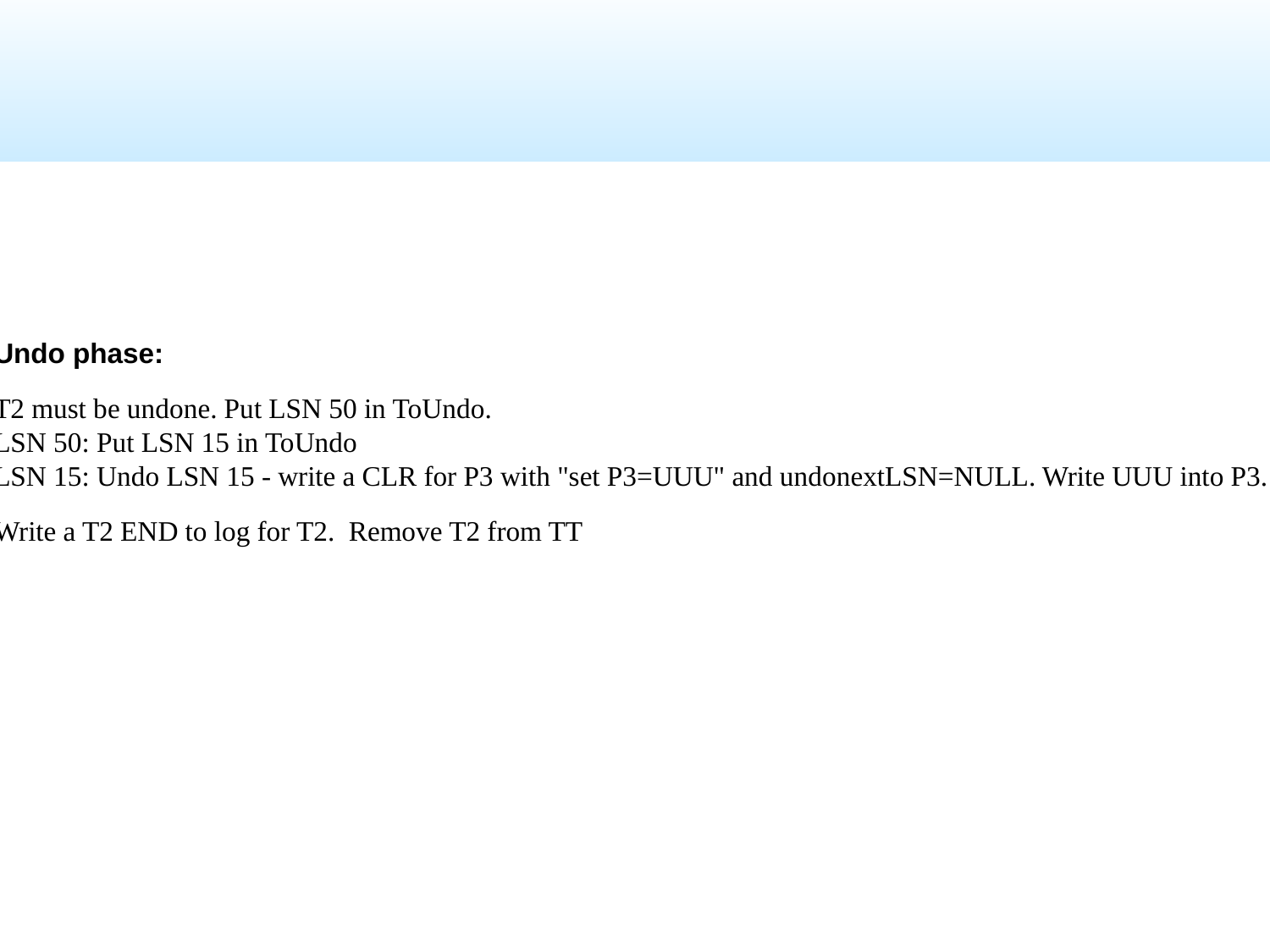

Undo phase:
T2 must be undone. Put LSN 50 in ToUndo.
LSN 50: Put LSN 15 in ToUndo
LSN 15: Undo LSN 15 - write a CLR for P3 with "set P3=UUU" and undonextLSN=NULL. Write UUU into P3.
Write a T2 END to log for T2.  Remove T2 from TT
14